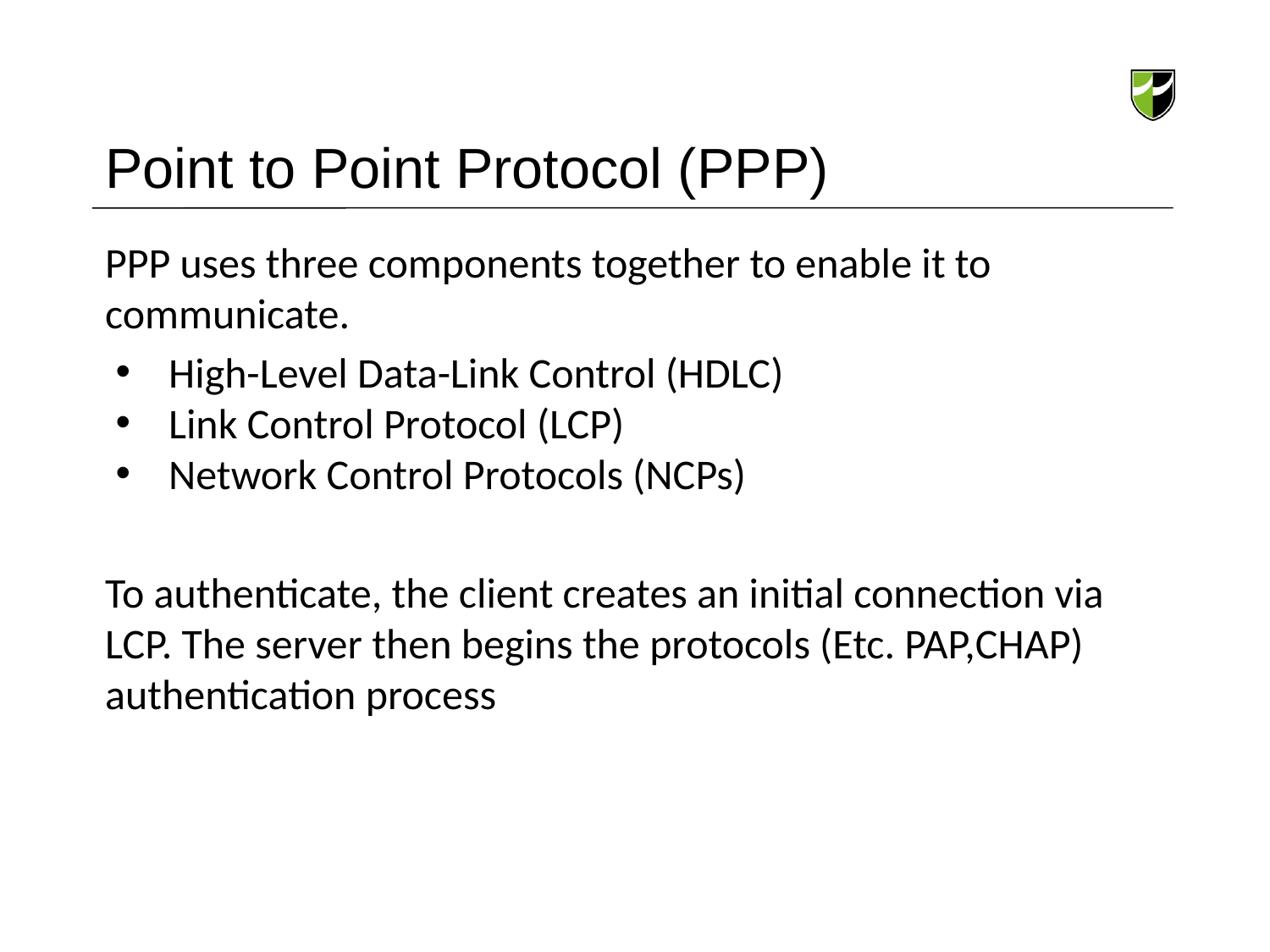

# Point to Point Protocol (PPP)
PPP uses three components together to enable it to communicate.
High-Level Data-Link Control (HDLC)
Link Control Protocol (LCP)
Network Control Protocols (NCPs)

To authenticate, the client creates an initial connection via LCP. The server then begins the protocols (Etc. PAP,CHAP) authentication process